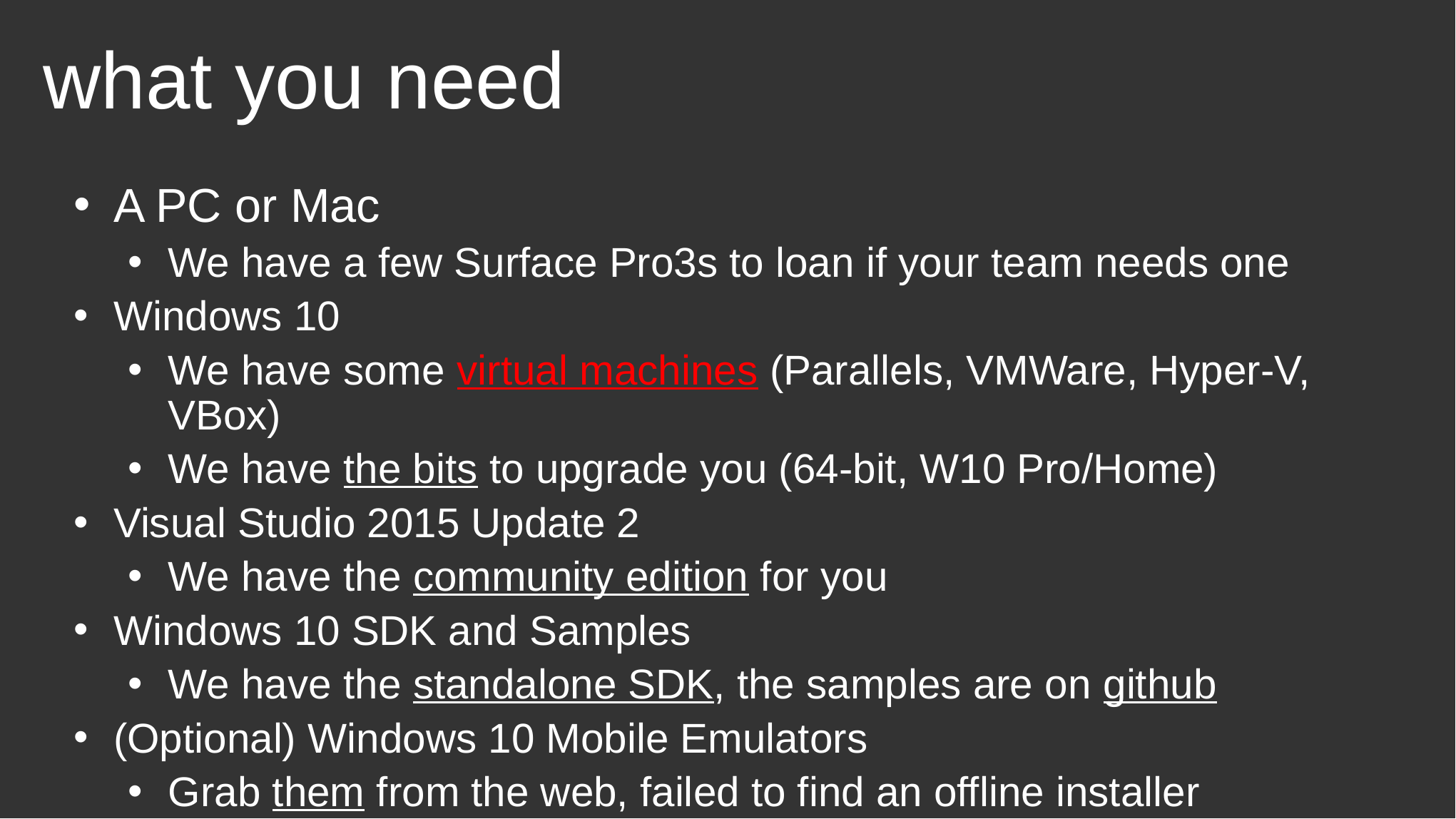

what you need
A PC or Mac
We have a few Surface Pro3s to loan if your team needs one
Windows 10
We have some virtual machines (Parallels, VMWare, Hyper-V, VBox)
We have the bits to upgrade you (64-bit, W10 Pro/Home)
Visual Studio 2015 Update 2
We have the community edition for you
Windows 10 SDK and Samples
We have the standalone SDK, the samples are on github
(Optional) Windows 10 Mobile Emulators
Grab them from the web, failed to find an offline installer